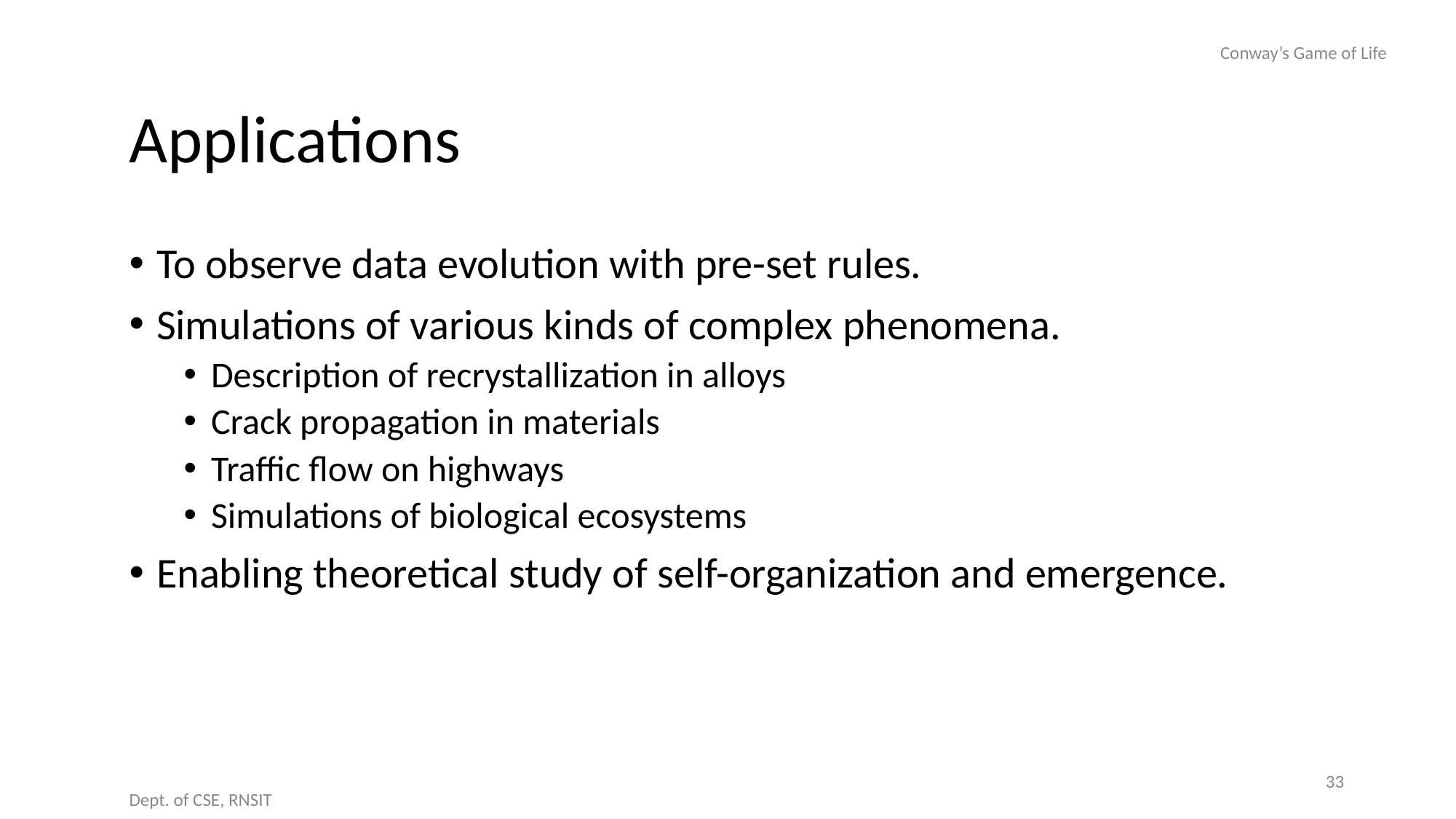

Conway’s Game of Life
Applications
To observe data evolution with pre-set rules.
Simulations of various kinds of complex phenomena.
Description of recrystallization in alloys
Crack propagation in materials
Traffic flow on highways
Simulations of biological ecosystems
Enabling theoretical study of self-organization and emergence.
33
Dept. of CSE, RNSIT